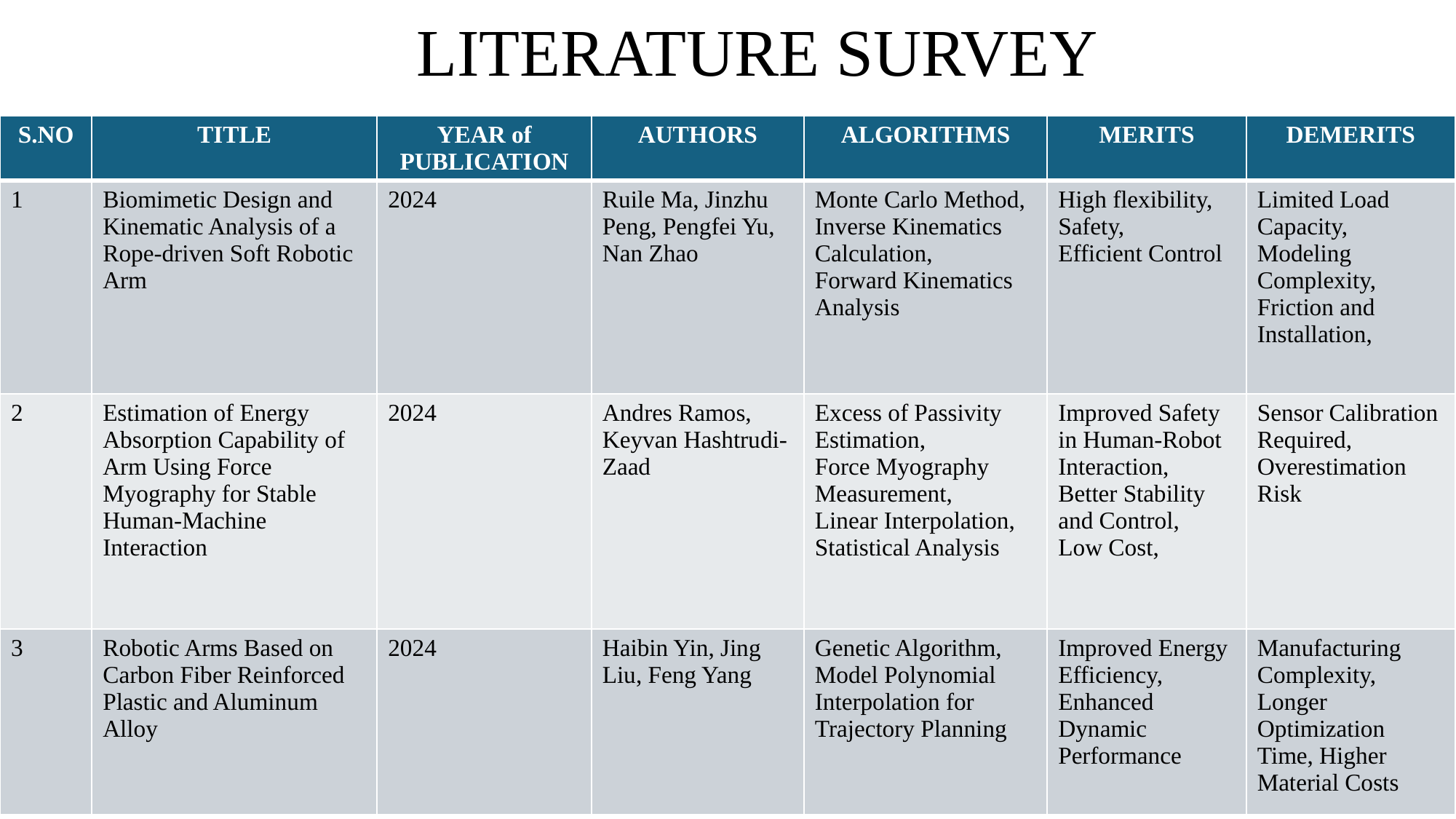

# LITERATURE SURVEY
| S.NO | TITLE | YEAR of PUBLICATION | AUTHORS | ALGORITHMS | MERITS | DEMERITS |
| --- | --- | --- | --- | --- | --- | --- |
| 1 | Biomimetic Design and Kinematic Analysis of a Rope-driven Soft Robotic Arm | 2024 | Ruile Ma, Jinzhu Peng, Pengfei Yu, Nan Zhao | Monte Carlo Method, Inverse Kinematics Calculation, Forward Kinematics Analysis | High flexibility, Safety, Efficient Control | Limited Load Capacity, Modeling Complexity, Friction and Installation, |
| 2 | Estimation of Energy Absorption Capability of Arm Using Force Myography for Stable Human-Machine Interaction | 2024 | Andres Ramos, Keyvan Hashtrudi-Zaad | Excess of Passivity Estimation, Force Myography Measurement, Linear Interpolation, Statistical Analysis | Improved Safety in Human-Robot Interaction, Better Stability and Control, Low Cost, | Sensor Calibration Required, Overestimation Risk |
| 3 | Robotic Arms Based on Carbon Fiber Reinforced Plastic and Aluminum Alloy | 2024 | Haibin Yin, Jing Liu, Feng Yang | Genetic Algorithm, Model Polynomial Interpolation for Trajectory Planning | Improved Energy Efficiency, Enhanced Dynamic Performance | Manufacturing Complexity, Longer Optimization Time, Higher Material Costs |

7